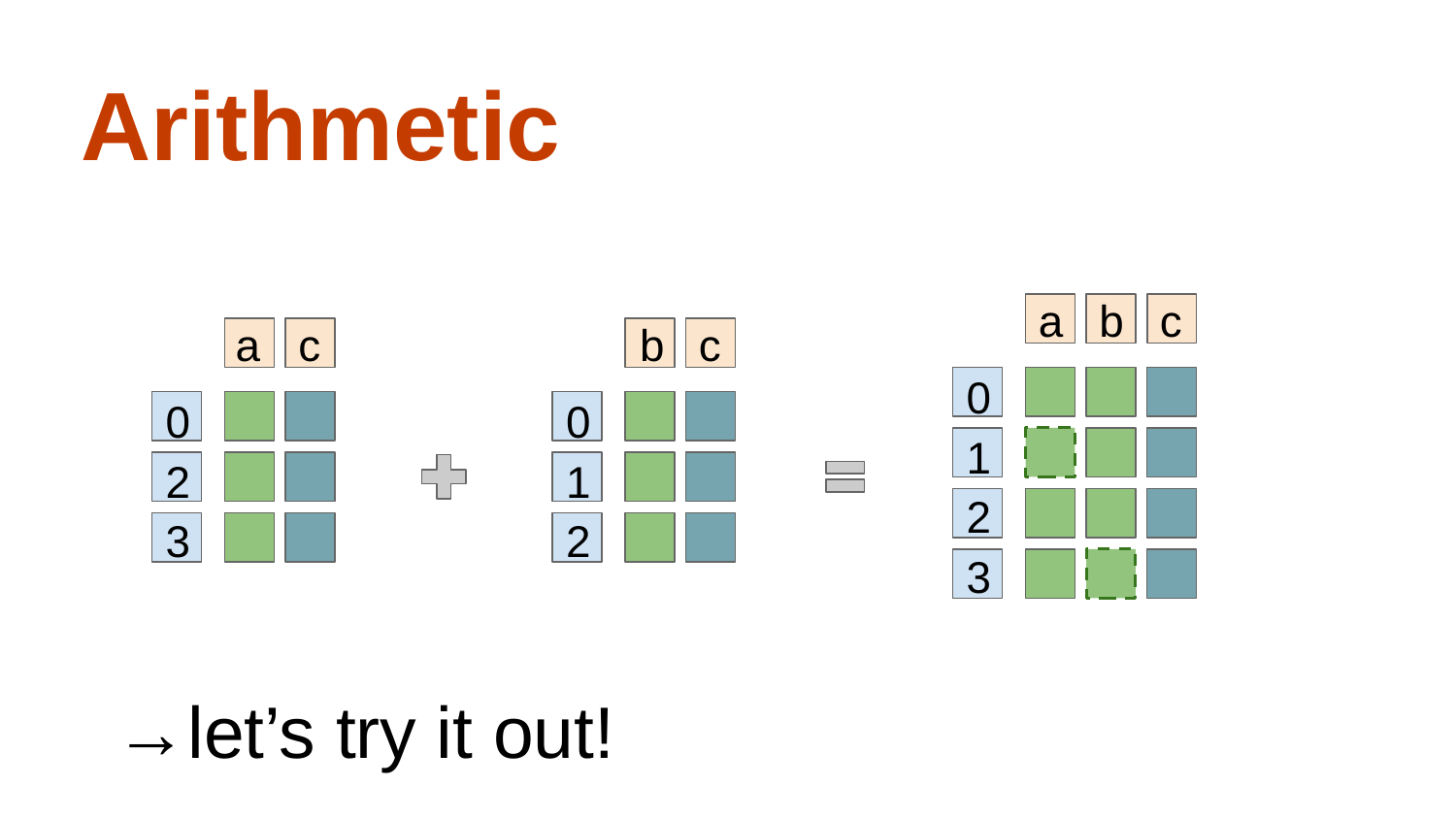

Arithmetic
a
b
c

a
c
b
c

0

0
0

1

2
1
2

3
2

3

→let’s try it out!